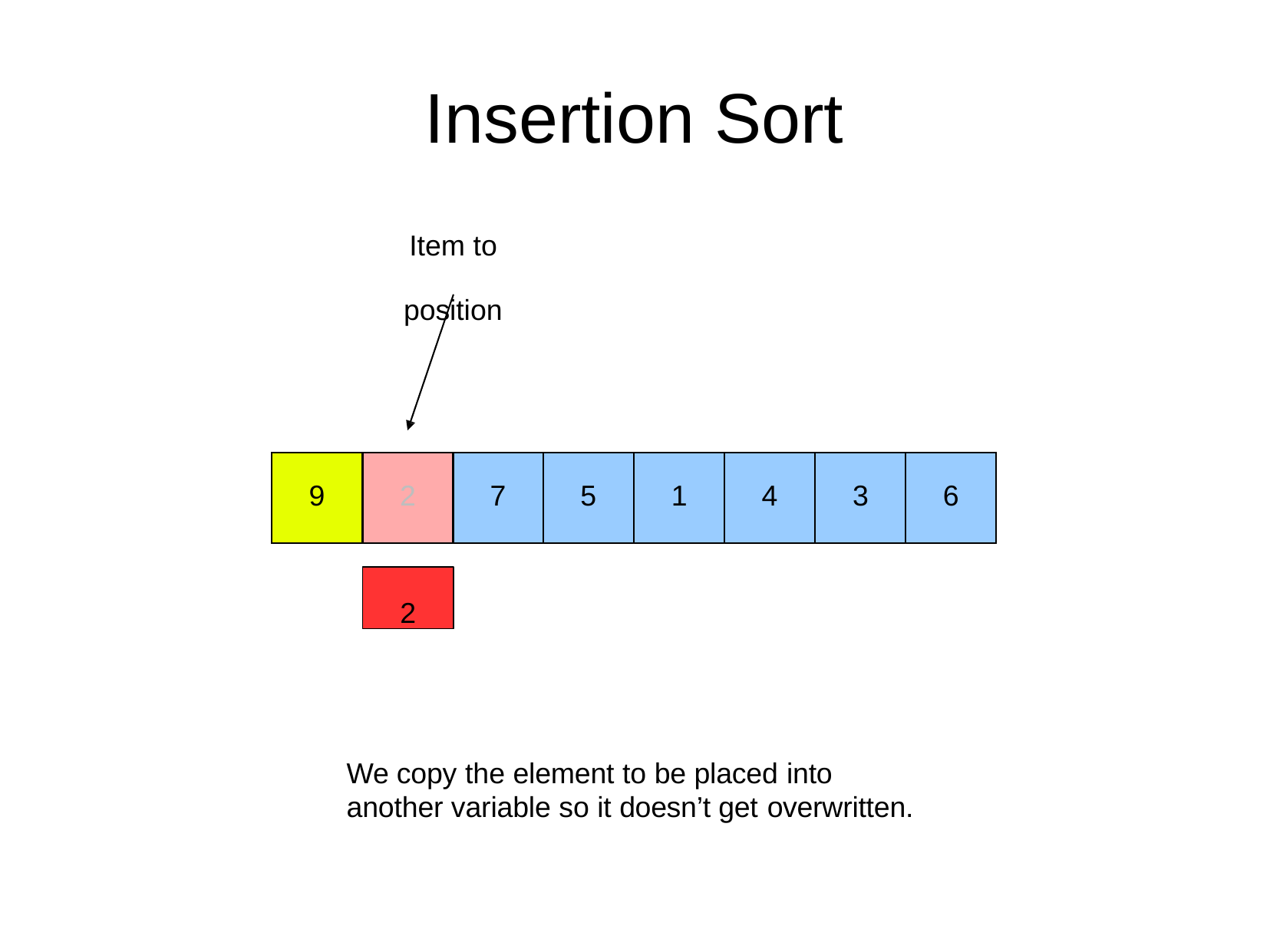

# Insertion Sort
Item to  position

| 9 | 2 | 7 | 5 | 1 | 4 | 3 | 6 |
| --- | --- | --- | --- | --- | --- | --- | --- |
2
We copy the element to be placed into
another variable so it doesn’t get overwritten.